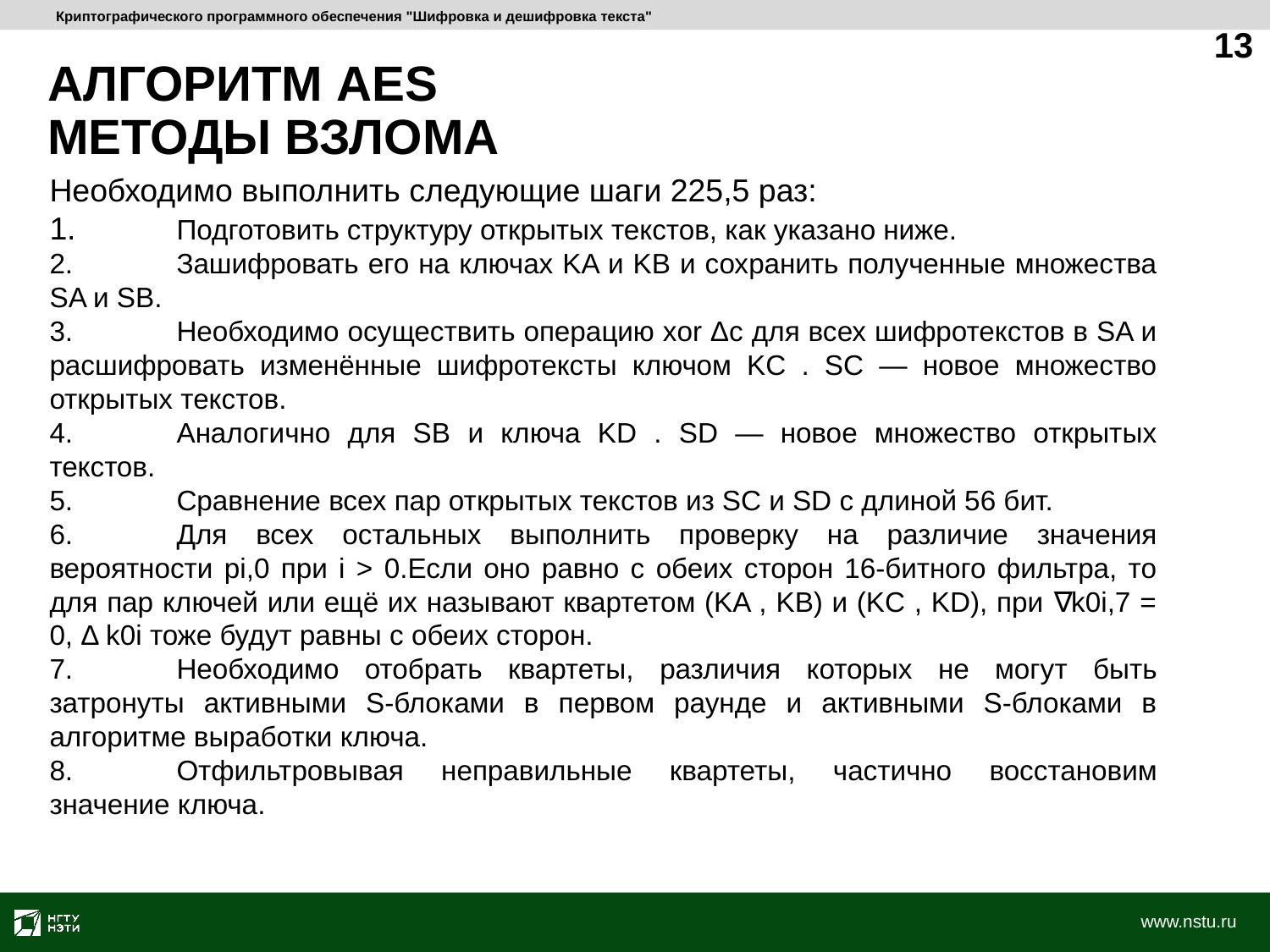

Криптографического программного обеспечения "Шифровка и дешифровка текста"

13
# АЛГОРИТМ AES МЕТОДЫ ВЗЛОМА
Необходимо выполнить следующие шаги 225,5 раз:
1.	Подготовить структуру открытых текстов, как указано ниже.
2.	Зашифровать его на ключах KA и KB и сохранить полученные множества SA и SB.
3.	Необходимо осуществить операцию xor Δс для всех шифротекстов в SA и расшифровать изменённые шифротексты ключом KC . SC — новое множество открытых текстов.
4.	Аналогично для SB и ключа KD . SD — новое множество открытых текстов.
5.	Сравнение всех пар открытых текстов из SC и SD с длиной 56 бит.
6.	Для всех остальных выполнить проверку на различие значения вероятности pi,0 при i > 0.Если оно равно с обеих сторон 16-битного фильтра, то для пар ключей или ещё их называют квартетом (KA , KB) и (KС , KD), при ∇k0i,7 = 0, Δ k0i тоже будут равны с обеих сторон.
7.	Необходимо отобрать квартеты, различия которых не могут быть затронуты активными S-блоками в первом раунде и активными S-блоками в алгоритме выработки ключа.
8.	Отфильтровывая неправильные квартеты, частично восстановим значение ключа.